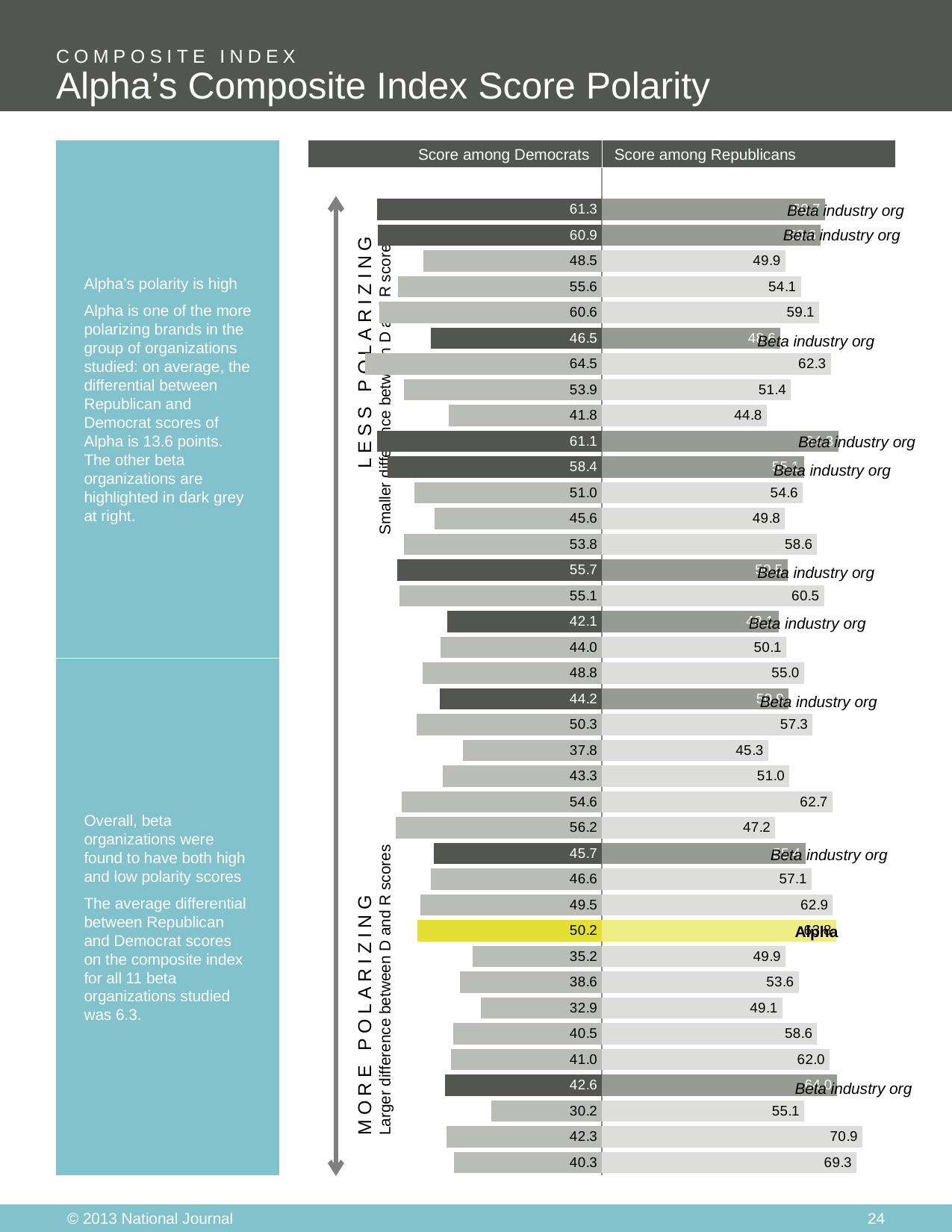

Composite Index
# Alpha’s Composite Index Score Polarity
Alpha’s polarity is high
Alpha is one of the more polarizing brands in the group of organizations studied: on average, the differential between Republican and Democrat scores of Alpha is 13.6 points. The other beta organizations are highlighted in dark grey at right.
Score among Democrats
Score among Republicans
Beta industry org

### Chart

| Category | R Score | D Score |
|---|---|---|
Beta industry org
Beta industry org
Beta industry org
Less Polarizing
Smaller difference between D and R scores
Beta industry org
Beta industry org
Beta industry org
Overall, beta organizations were found to have both high and low polarity scores
The average differential between Republican and Democrat scores on the composite index for all 11 beta organizations studied was 6.3.
Beta industry org
Beta industry org
More Polarizing
Larger difference between D and R scores
Alpha
Beta industry org
24